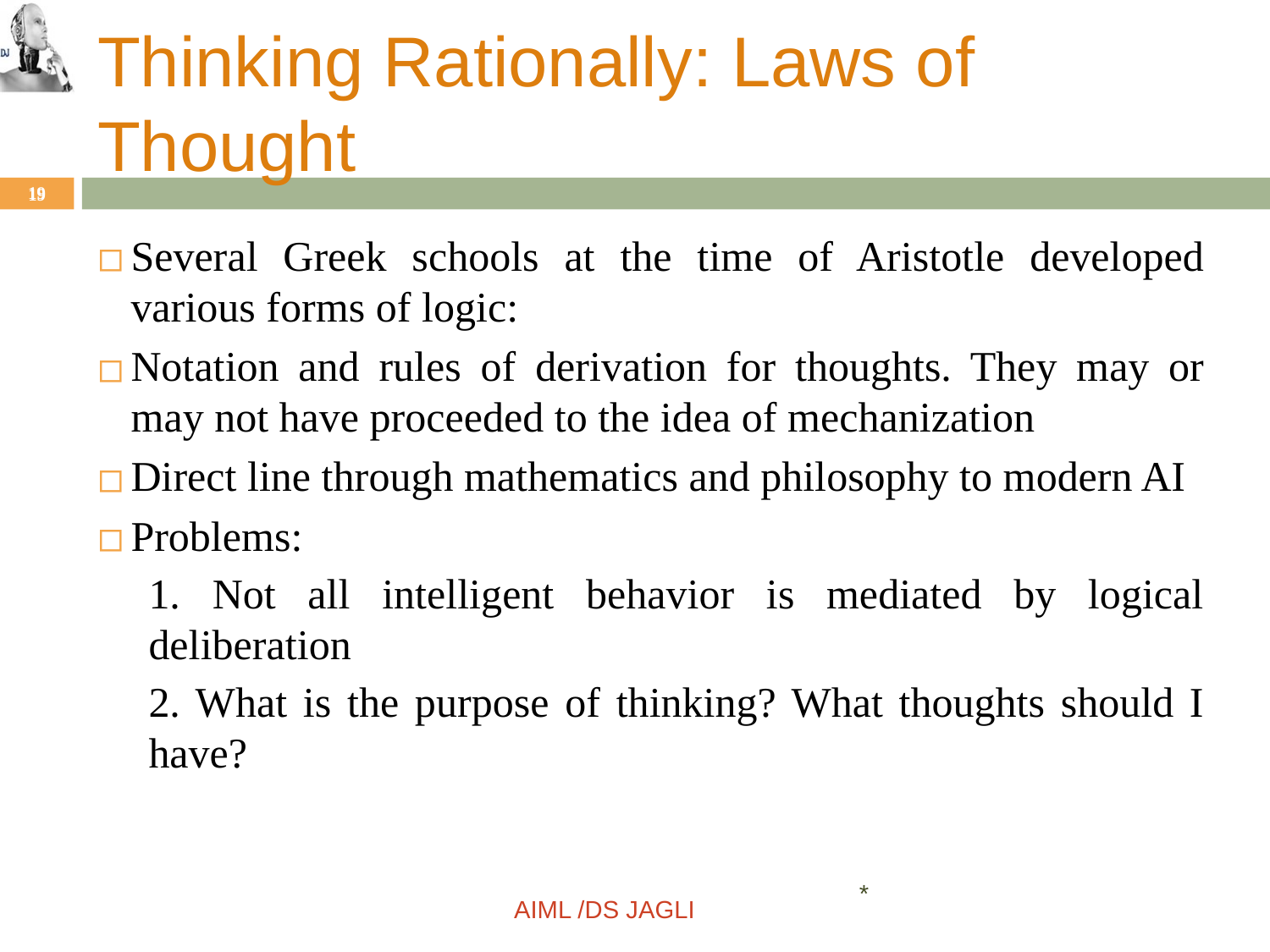

# Thinking Rationally: Laws of Thought
19
19
Several Greek schools at the time of Aristotle developed various forms of logic:
Notation and rules of derivation for thoughts. They may or may not have proceeded to the idea of mechanization
Direct line through mathematics and philosophy to modern AI
Problems:
1. Not all intelligent behavior is mediated by logical deliberation
2. What is the purpose of thinking? What thoughts should I have?
*